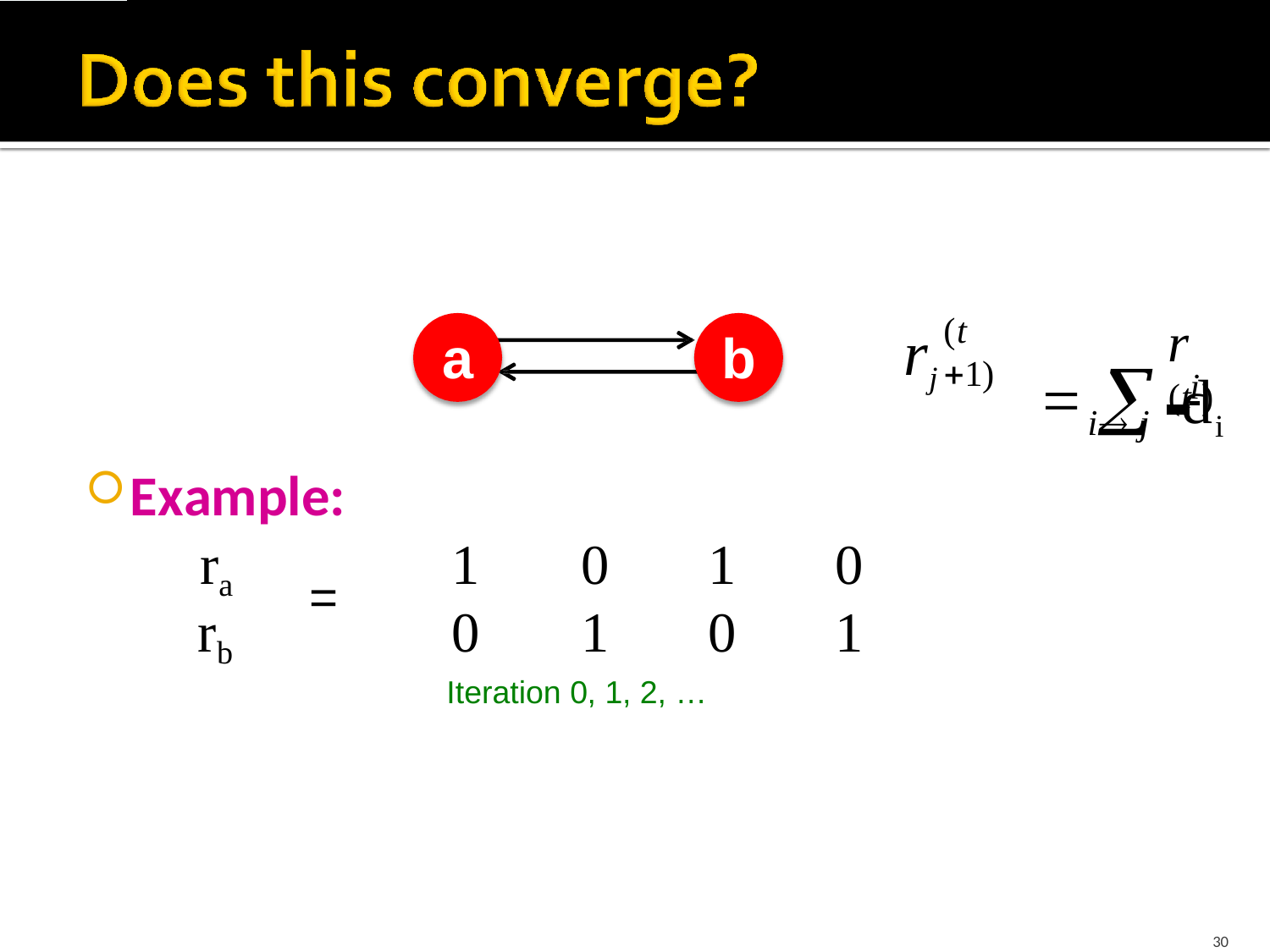

# r (t )
= ∑ i

(t +1)

rj

a
b

di

i→ j
Example:
ra
1	0	1	0
0	1	0	1
=
rb
Iteration 0, 1, 2, …
30